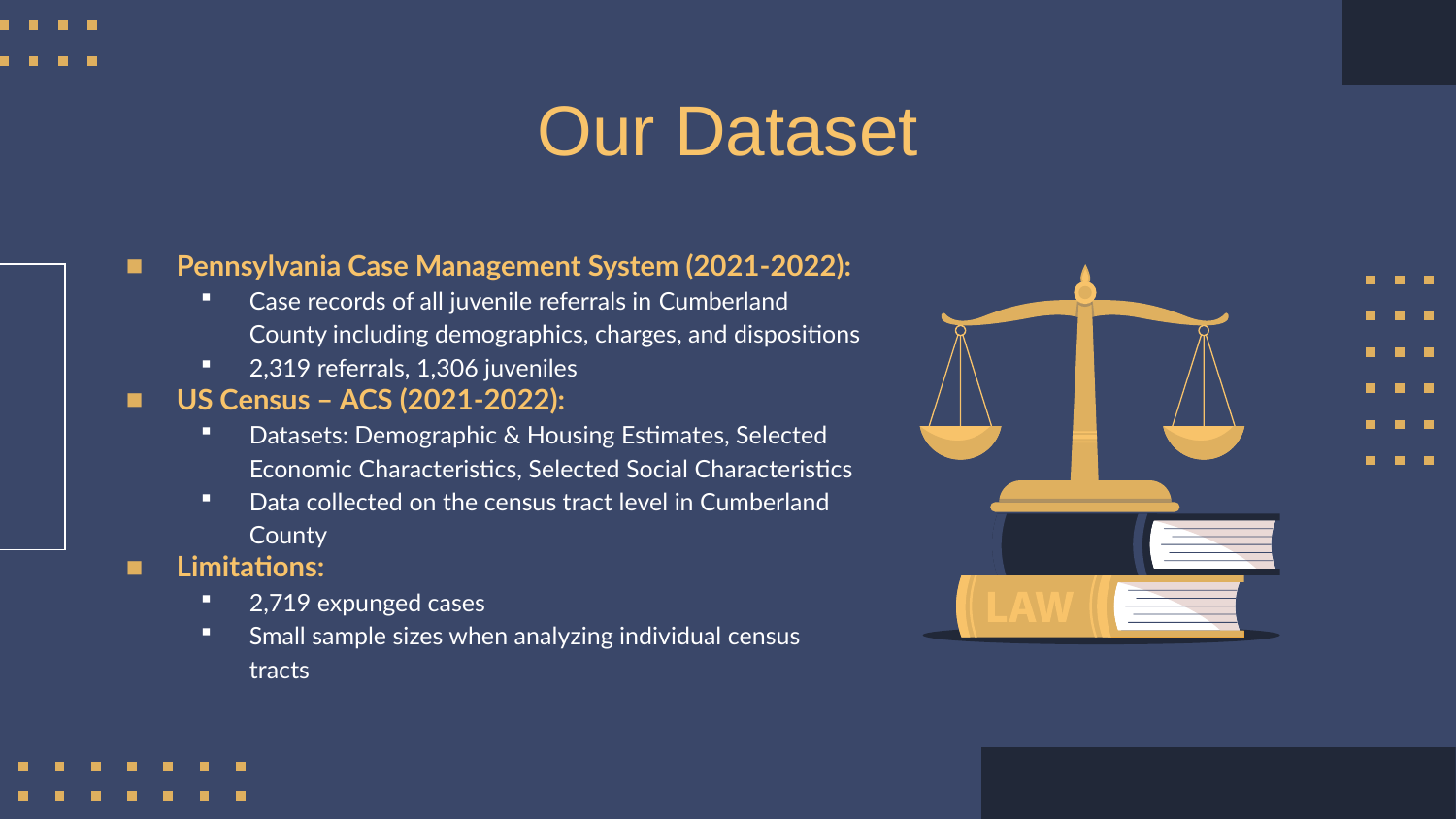

# Our Dataset
Pennsylvania Case Management System (2021-2022):
Case records of all juvenile referrals in Cumberland County including demographics, charges, and dispositions
2,319 referrals, 1,306 juveniles
US Census – ACS (2021-2022):
Datasets: Demographic & Housing Estimates, Selected Economic Characteristics, Selected Social Characteristics
Data collected on the census tract level in Cumberland County
Limitations:
2,719 expunged cases
Small sample sizes when analyzing individual census tracts